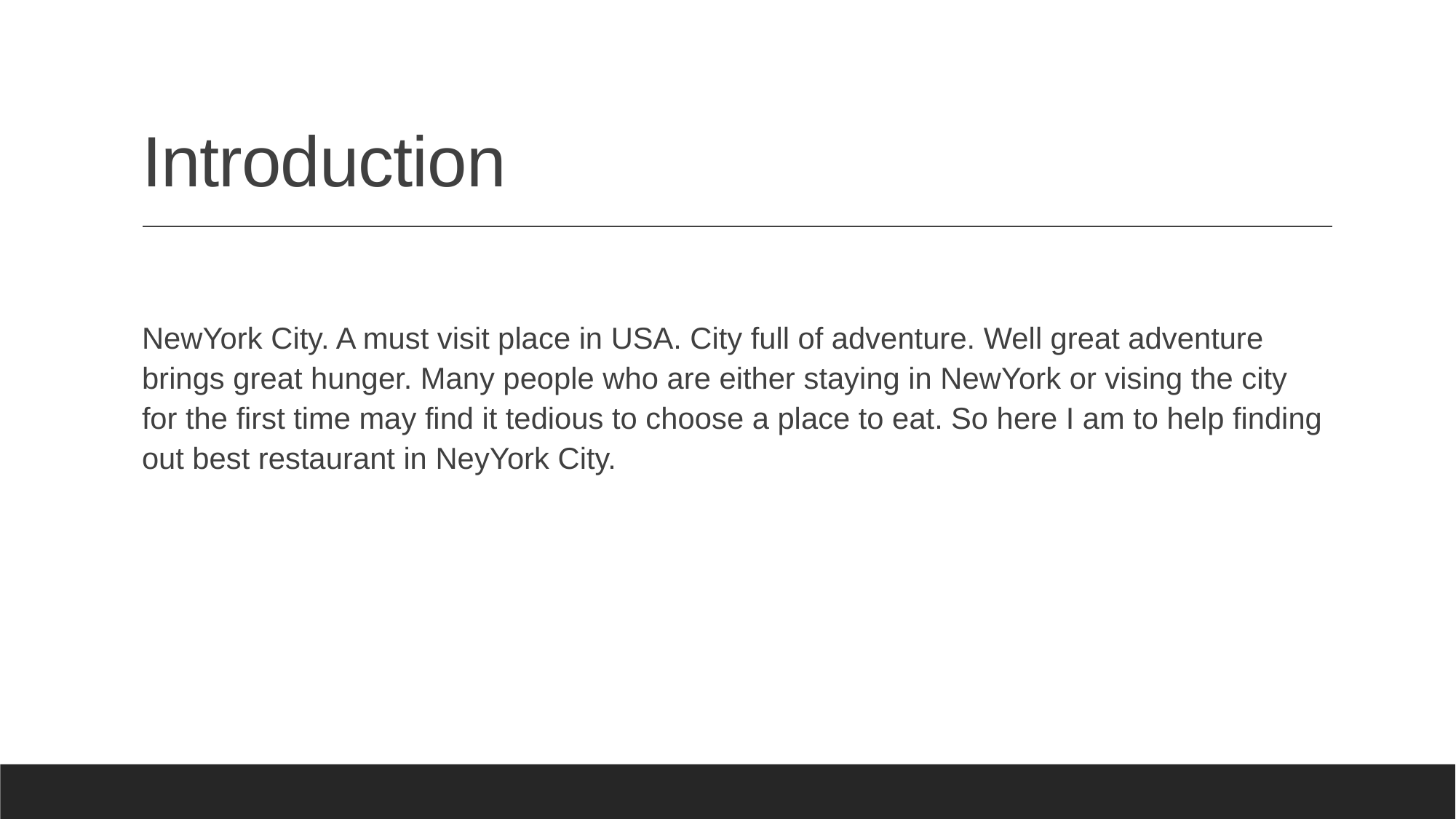

# Introduction

NewYork City. A must visit place in USA. City full of adventure. Well great adventure brings great hunger. Many people who are either staying in NewYork or vising the city for the first time may find it tedious to choose a place to eat. So here I am to help finding out best restaurant in NeyYork City.